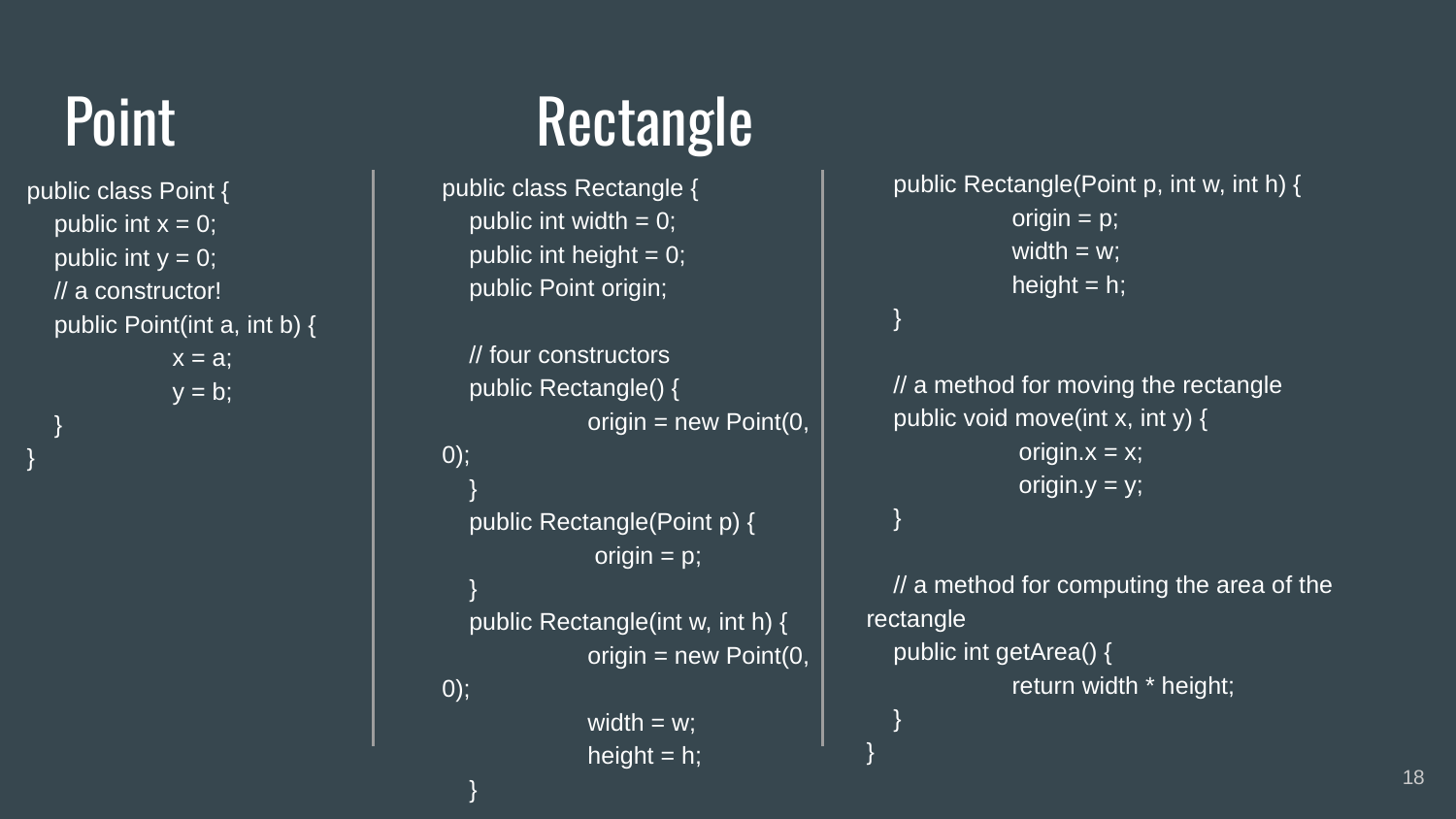

# Point                          Rectangle

    public Rectangle(Point p, int w, int h) {
   	origin = p;
    	width = w;
    	height = h;
    }

    // a method for moving the rectangle
    public void move(int x, int y) {
   	 origin.x = x;
   	 origin.y = y;
    }

    // a method for computing the area of the rectangle
    public int getArea() {
    	return width * height;
    }
}

public class Rectangle {
    public int width = 0;
    public int height = 0;
    public Point origin;

    // four constructors
    public Rectangle() {
    	origin = new Point(0, 0);
    }
    public Rectangle(Point p) {
   	 origin = p;
    }
    public Rectangle(int w, int h) {
    	origin = new Point(0, 0);
    	width = w;
    	height = h;
    }
public class Point {
    public int x = 0;
    public int y = 0;
    // a constructor!
    public Point(int a, int b) {
    	x = a;
    	y = b;
    }
}
18